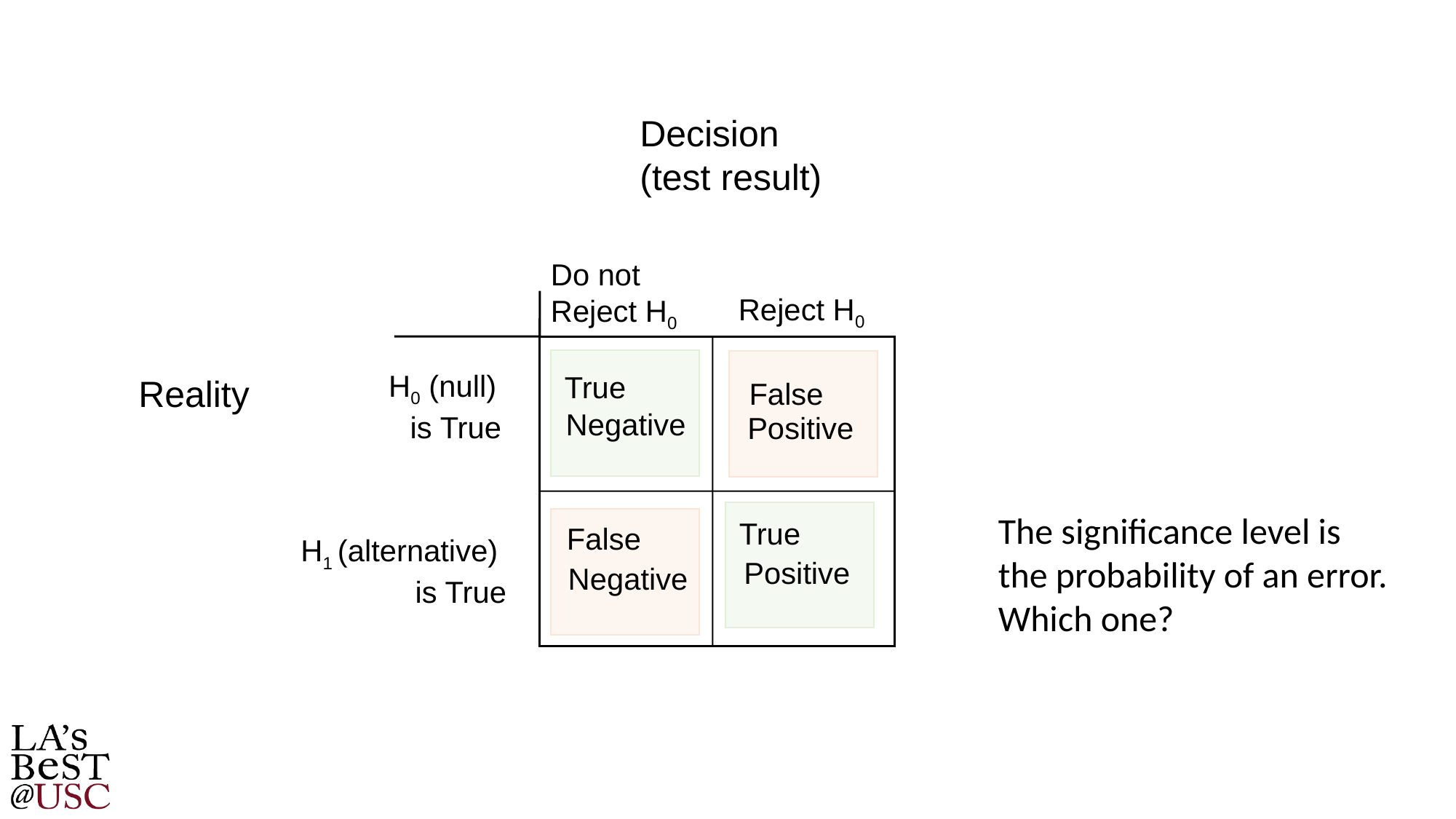

Decision
(test result)
Do not
Reject H0
Reject H0

True
False

Negative
H0 (null)
is True

Positive
Reality

True
False

The significance level is
the probability of an error.
Which one?

Positive

Negative
H1 (alternative)
is True